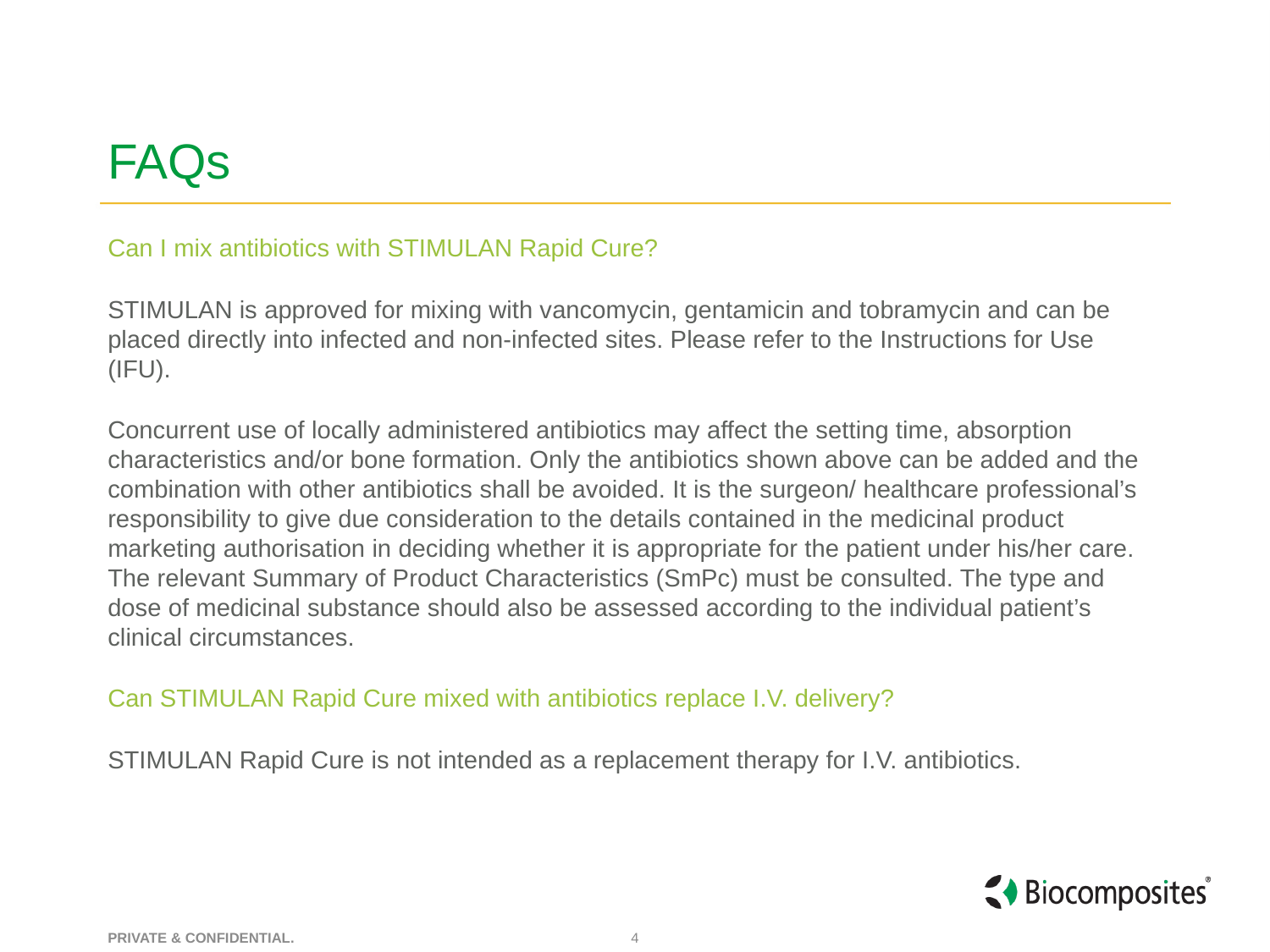

# FAQs
Can I mix antibiotics with STIMULAN Rapid Cure?
STIMULAN is approved for mixing with vancomycin, gentamicin and tobramycin and can be placed directly into infected and non-infected sites. Please refer to the Instructions for Use (IFU).
Concurrent use of locally administered antibiotics may affect the setting time, absorption characteristics and/or bone formation. Only the antibiotics shown above can be added and the combination with other antibiotics shall be avoided. It is the surgeon/ healthcare professional’s responsibility to give due consideration to the details contained in the medicinal product marketing authorisation in deciding whether it is appropriate for the patient under his/her care. The relevant Summary of Product Characteristics (SmPc) must be consulted. The type and dose of medicinal substance should also be assessed according to the individual patient’s clinical circumstances.
Can STIMULAN Rapid Cure mixed with antibiotics replace I.V. delivery?
STIMULAN Rapid Cure is not intended as a replacement therapy for I.V. antibiotics.
4